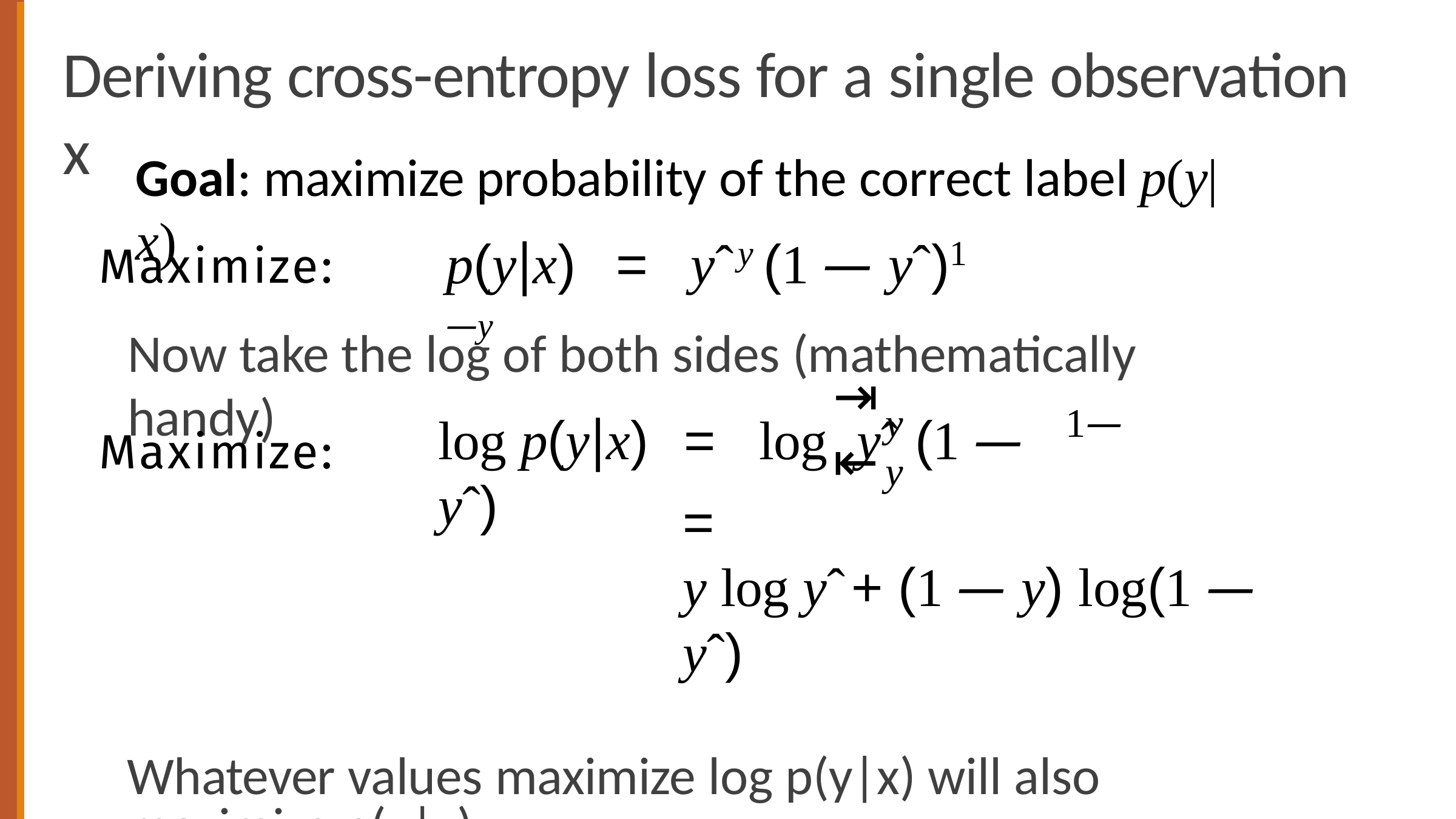

# Deriving cross-entropy loss for a single observation x
Goal: maximize probability of the correct label p(y|x)
p(y|x)	=	yˆy (1 — yˆ)1—y
Maximize:
Now take the log of both sides (mathematically handy)
⇥	⇤
y	1—y
log p(y|x)	=	log	yˆ	(1 — yˆ)
Maximize:
=	y log yˆ+ (1 — y) log(1 — yˆ)
Whatever values maximize log p(y|x) will also maximize p(y|x)